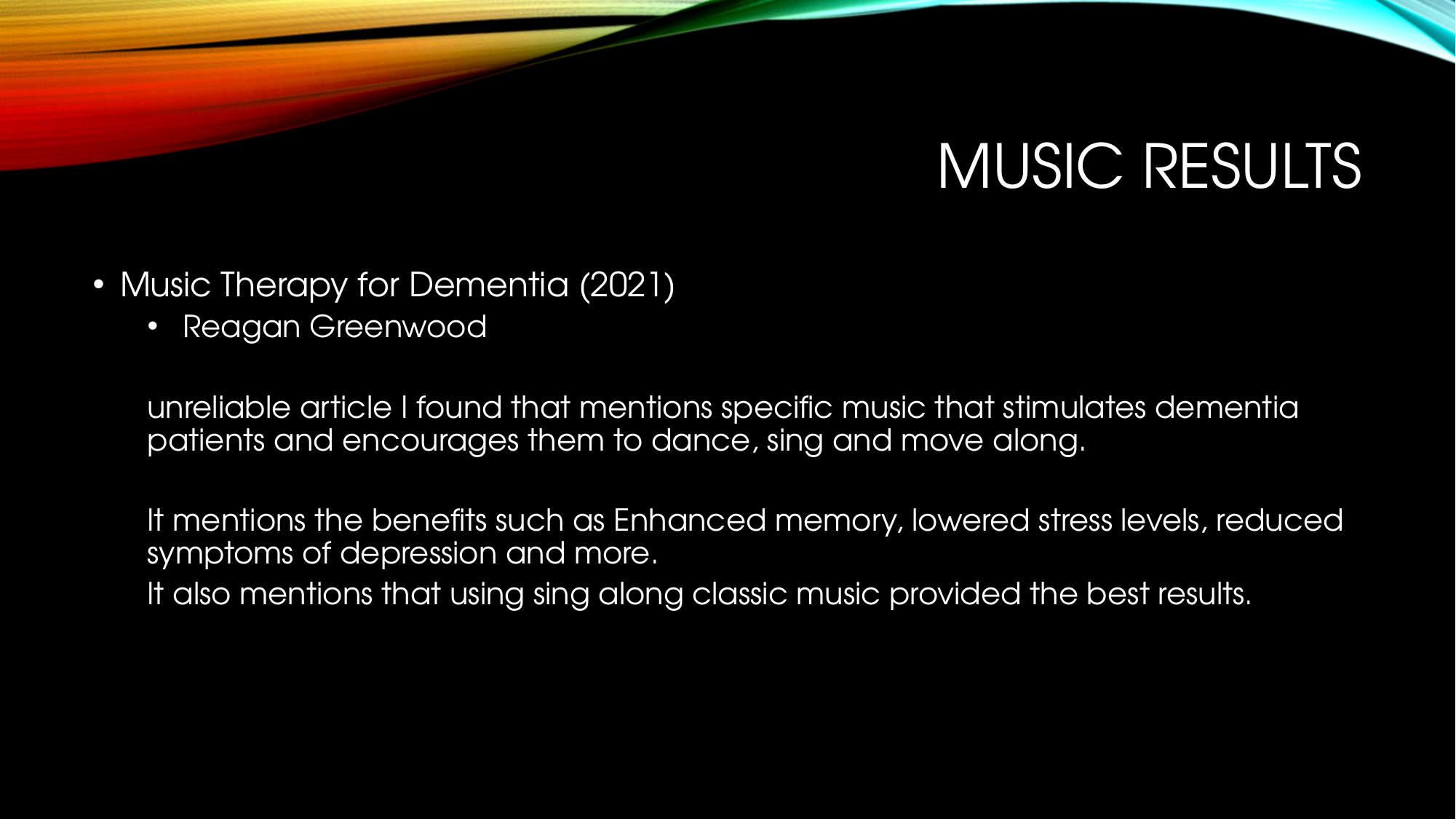

# Music results
Music Therapy for Dementia (2021)
 Reagan Greenwood

unreliable article I found that mentions specific music that stimulates dementia patients and encourages them to dance, sing and move along.

It mentions the benefits such as Enhanced memory, lowered stress levels, reduced symptoms of depression and more.
It also mentions that using sing along classic music provided the best results.